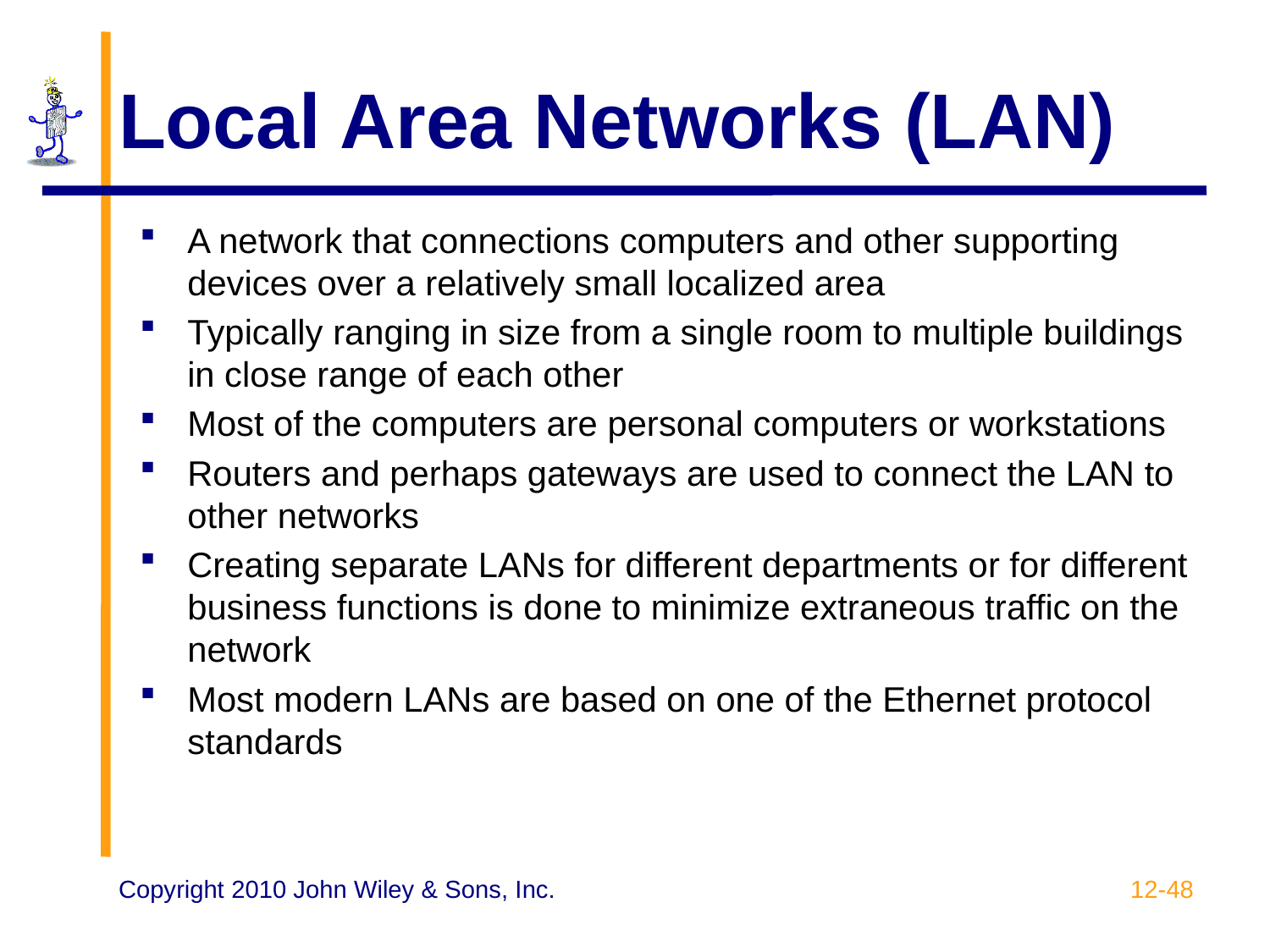

# Local Area Networks (LAN)
A network that connections computers and other supporting devices over a relatively small localized area
Typically ranging in size from a single room to multiple buildings in close range of each other
Most of the computers are personal computers or workstations
Routers and perhaps gateways are used to connect the LAN to other networks
Creating separate LANs for different departments or for different business functions is done to minimize extraneous traffic on the network
Most modern LANs are based on one of the Ethernet protocol standards

12-48
Copyright 2010 John Wiley & Sons, Inc.